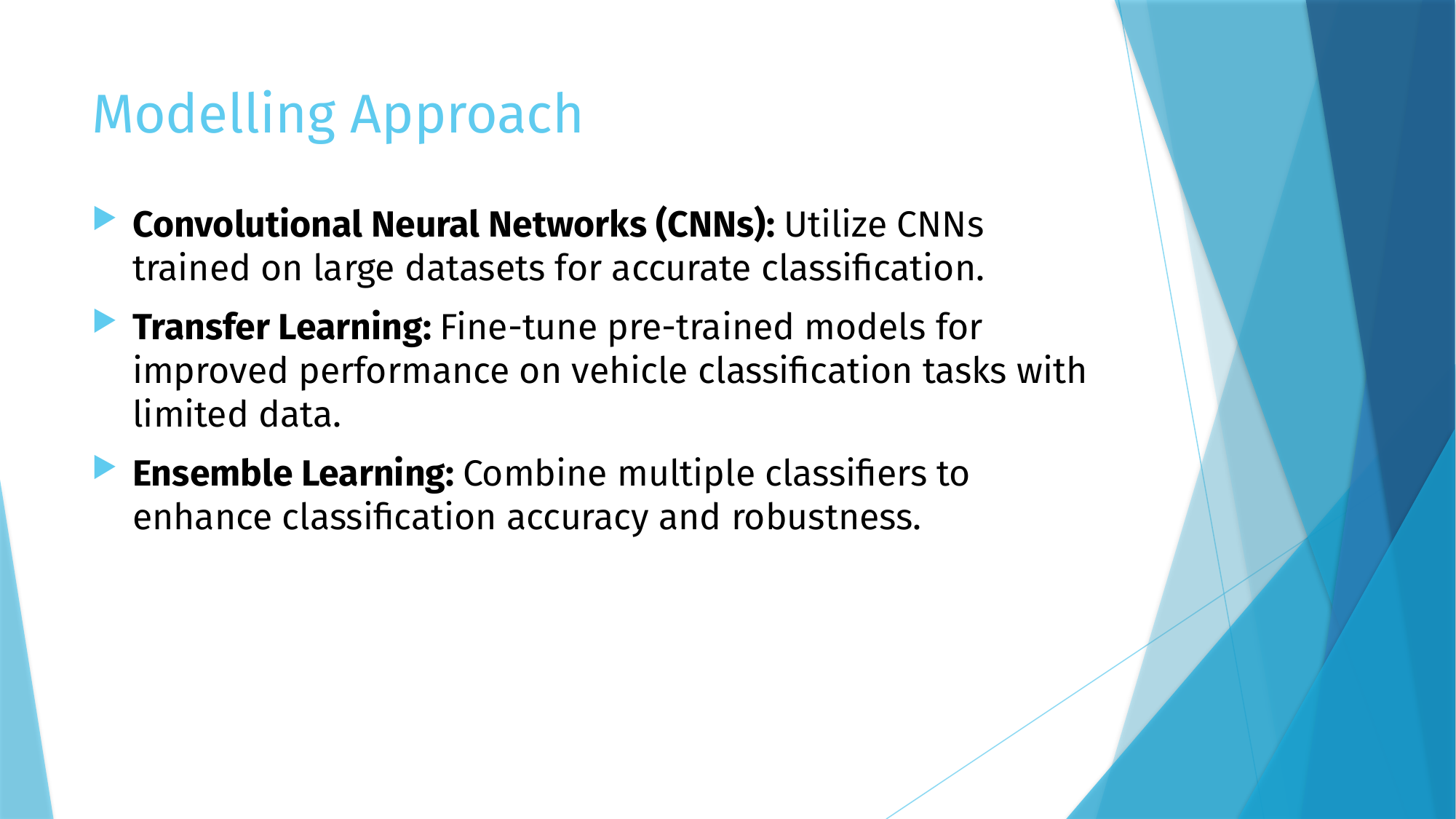

# Modelling Approach
Convolutional Neural Networks (CNNs): Utilize CNNs trained on large datasets for accurate classification.
Transfer Learning: Fine-tune pre-trained models for improved performance on vehicle classification tasks with limited data.
Ensemble Learning: Combine multiple classifiers to enhance classification accuracy and robustness.